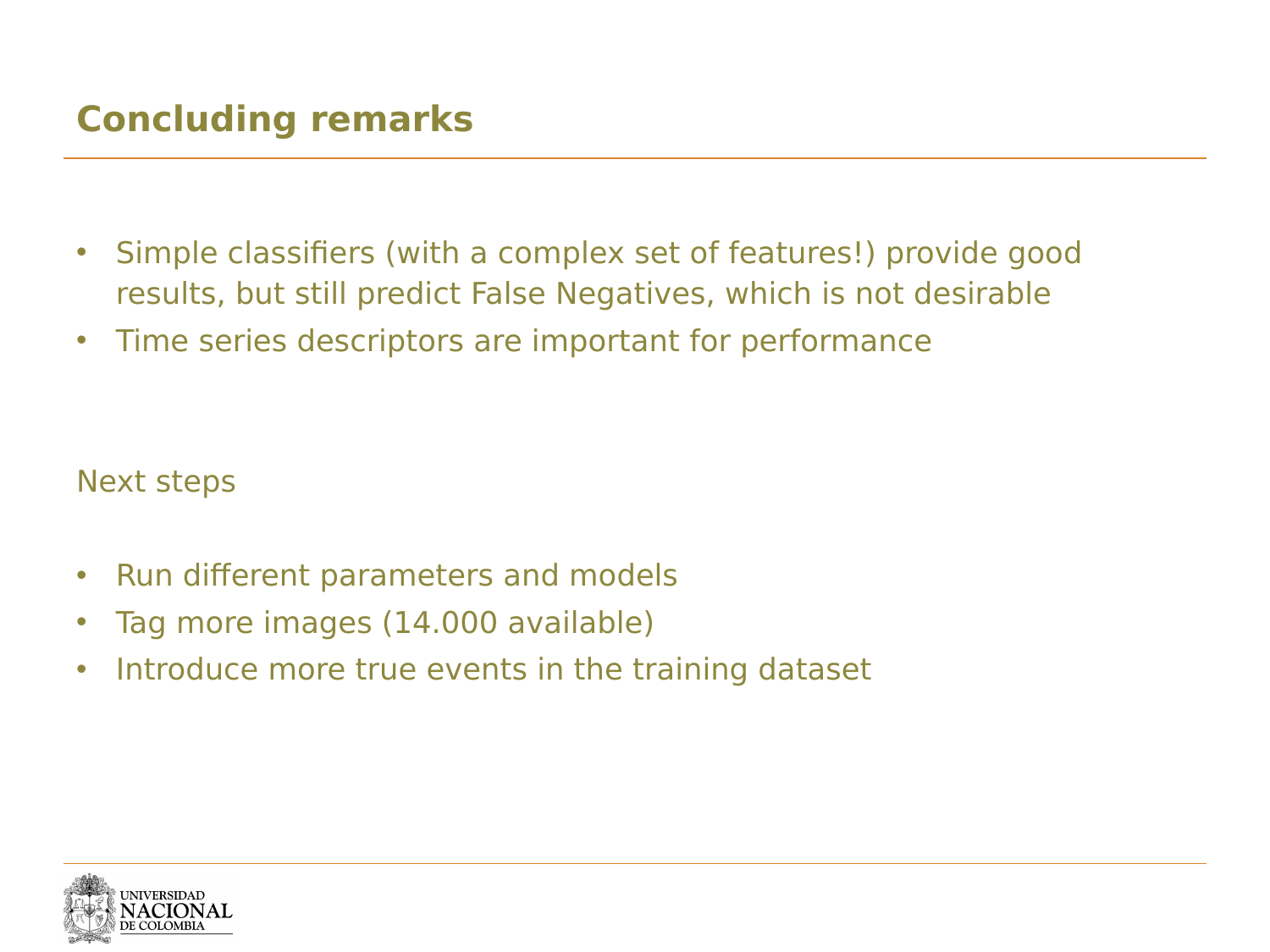

# Concluding remarks
Simple classifiers (with a complex set of features!) provide good results, but still predict False Negatives, which is not desirable
Time series descriptors are important for performance

Next steps

Run different parameters and models
Tag more images (14.000 available)
Introduce more true events in the training dataset